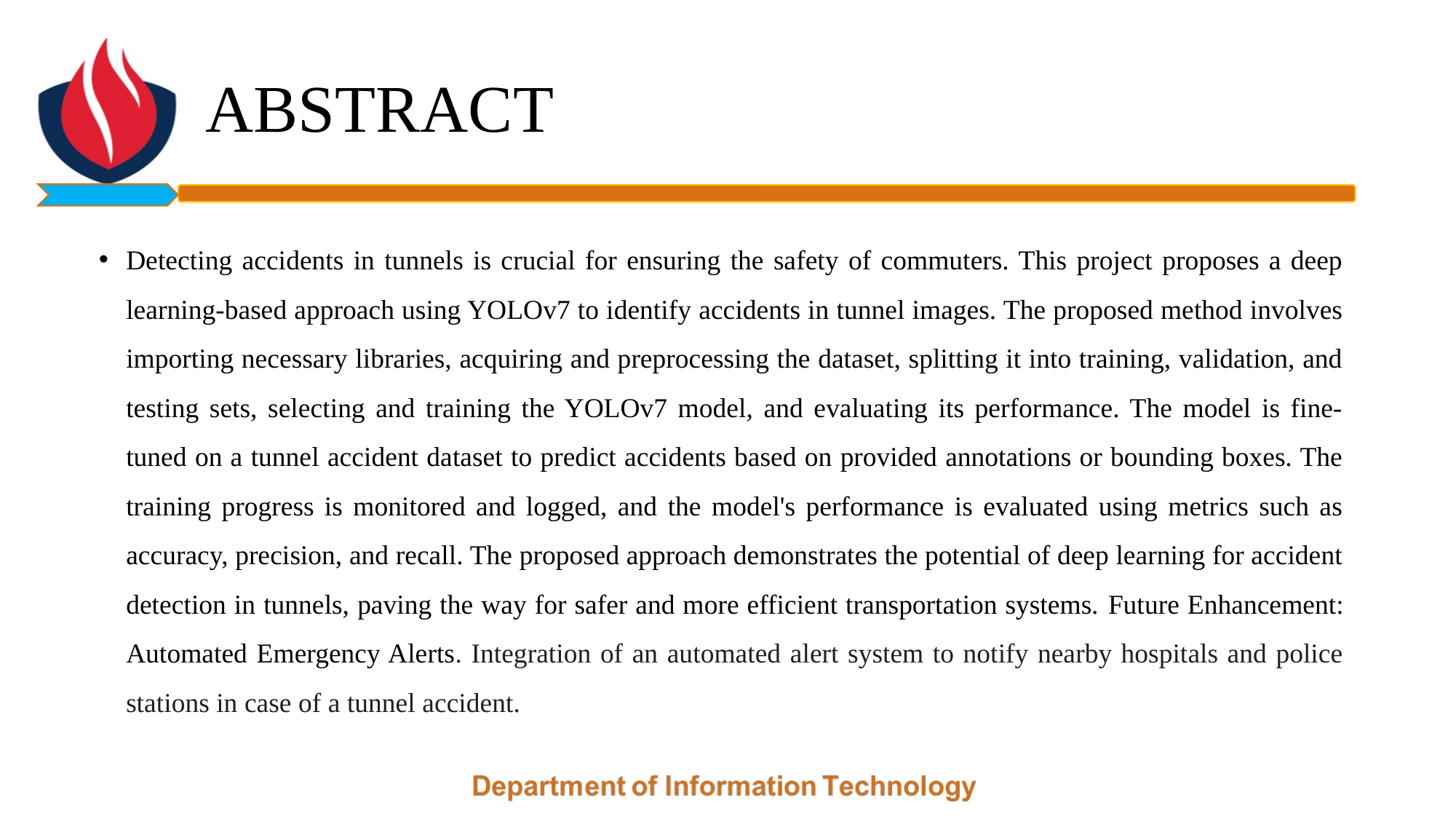

# ABSTRACT
Detecting accidents in tunnels is crucial for ensuring the safety of commuters. This project proposes a deep learning-based approach using YOLOv7 to identify accidents in tunnel images. The proposed method involves importing necessary libraries, acquiring and preprocessing the dataset, splitting it into training, validation, and testing sets, selecting and training the YOLOv7 model, and evaluating its performance. The model is fine-tuned on a tunnel accident dataset to predict accidents based on provided annotations or bounding boxes. The training progress is monitored and logged, and the model's performance is evaluated using metrics such as accuracy, precision, and recall. The proposed approach demonstrates the potential of deep learning for accident detection in tunnels, paving the way for safer and more efficient transportation systems. Future Enhancement: Automated Emergency Alerts. Integration of an automated alert system to notify nearby hospitals and police stations in case of a tunnel accident.